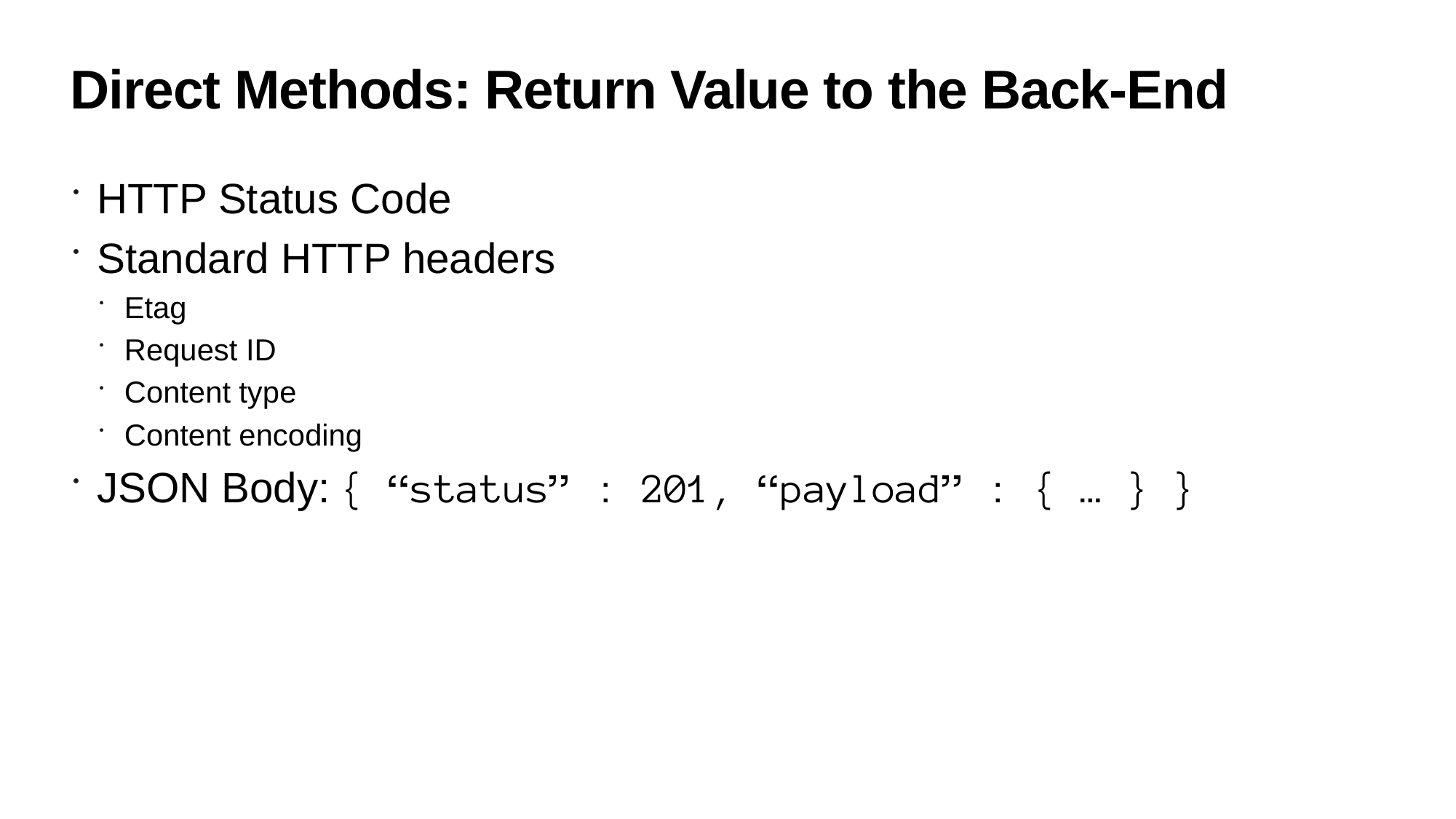

# Direct Methods: Return Value to the Back-End
HTTP Status Code
Standard HTTP headers
Etag
Request ID
Content type
Content encoding
JSON Body: { “status” : 201, “payload” : { … } }